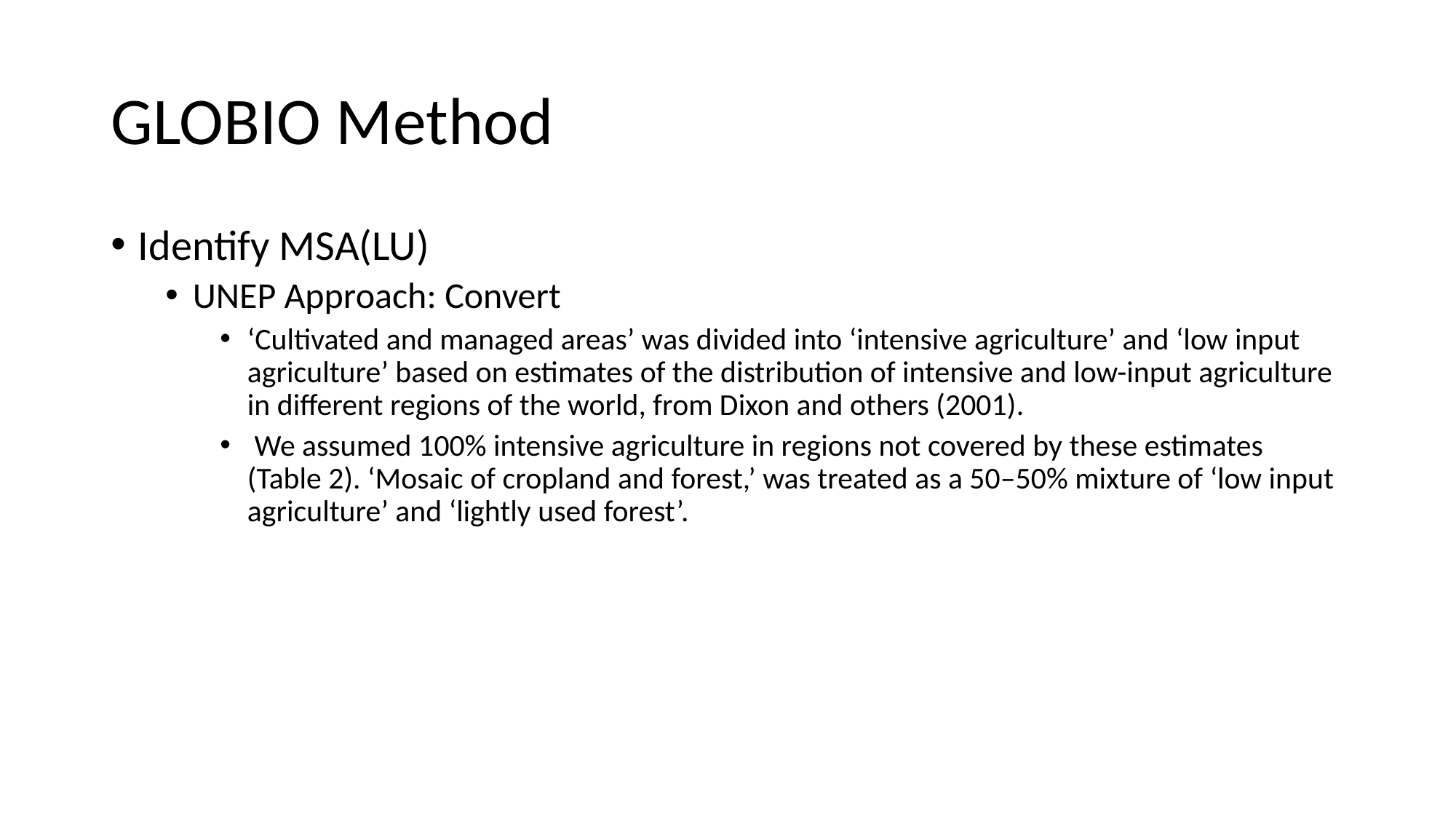

# GLOBIO Method
Identify MSA(LU)
UNEP Approach: Convert
‘Cultivated and managed areas’ was divided into ‘intensive agriculture’ and ‘low input agriculture’ based on estimates of the distribution of intensive and low-input agriculture in different regions of the world, from Dixon and others (2001).
 We assumed 100% intensive agriculture in regions not covered by these estimates (Table 2). ‘Mosaic of cropland and forest,’ was treated as a 50–50% mixture of ‘low input agriculture’ and ‘lightly used forest’.